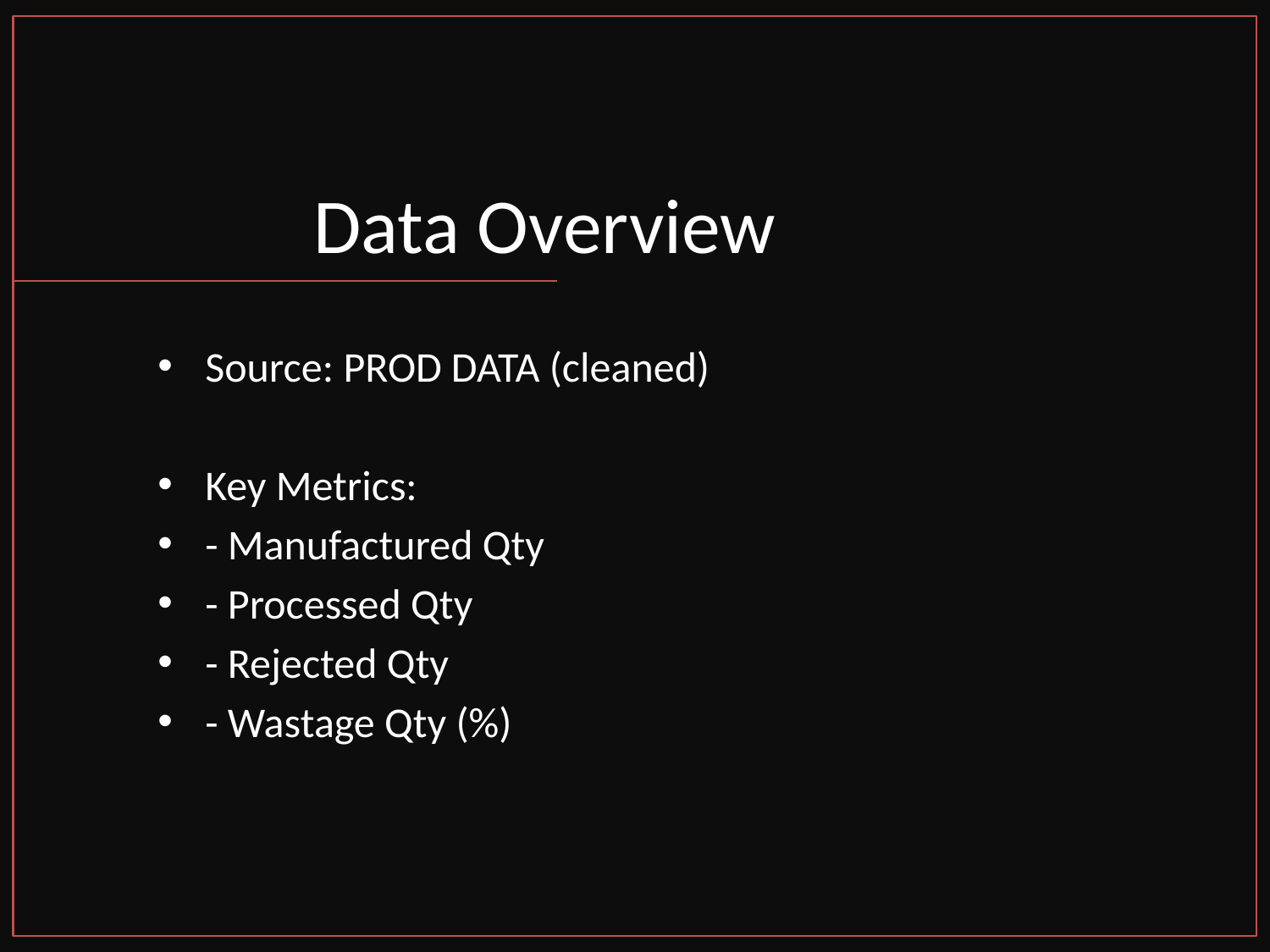

# Data Overview
Source: PROD DATA (cleaned)

Key Metrics:
- Manufactured Qty
- Processed Qty
- Rejected Qty
- Wastage Qty (%)